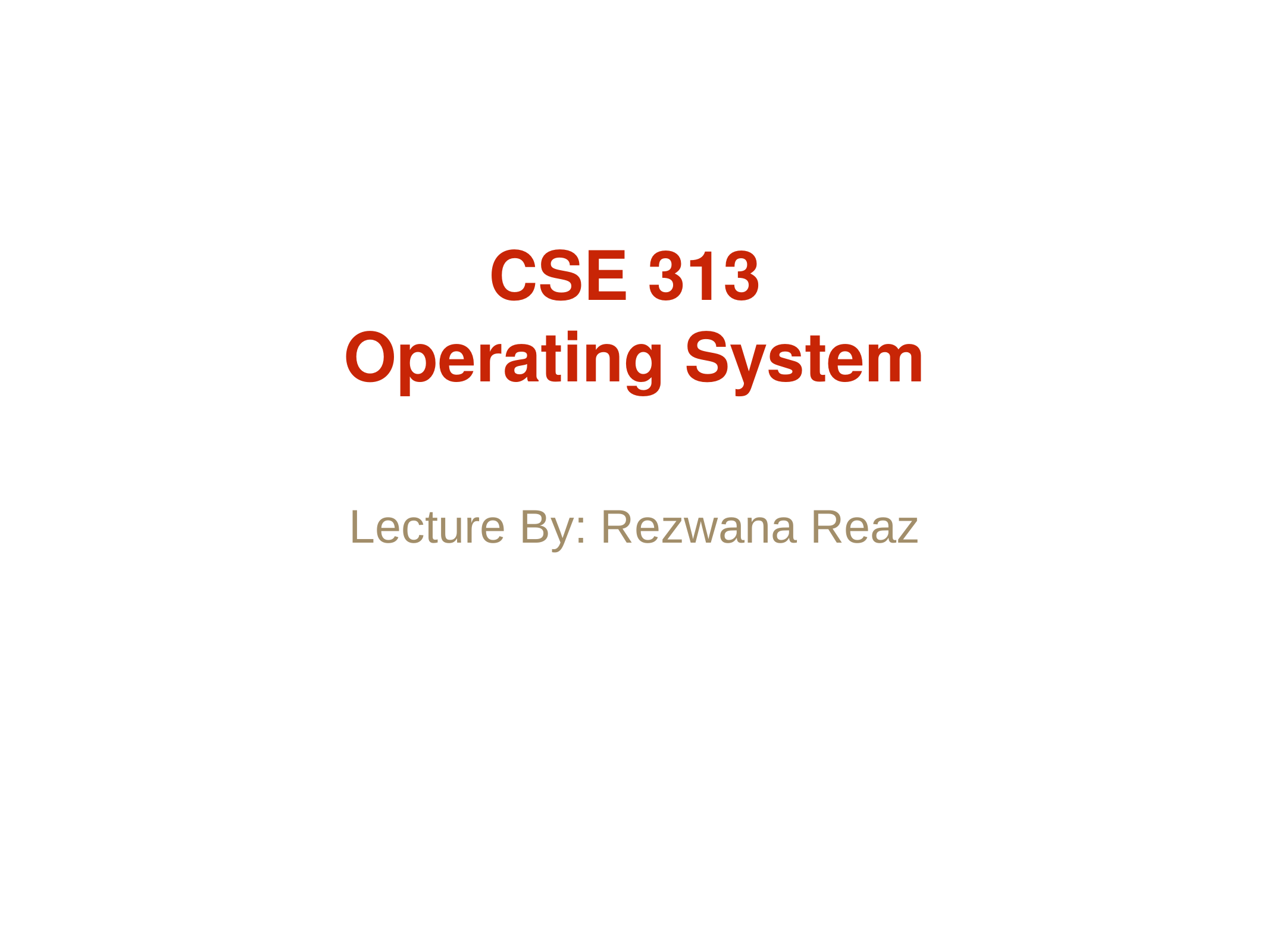

# CSE 313 Operating System
Lecture By: Rezwana Reaz